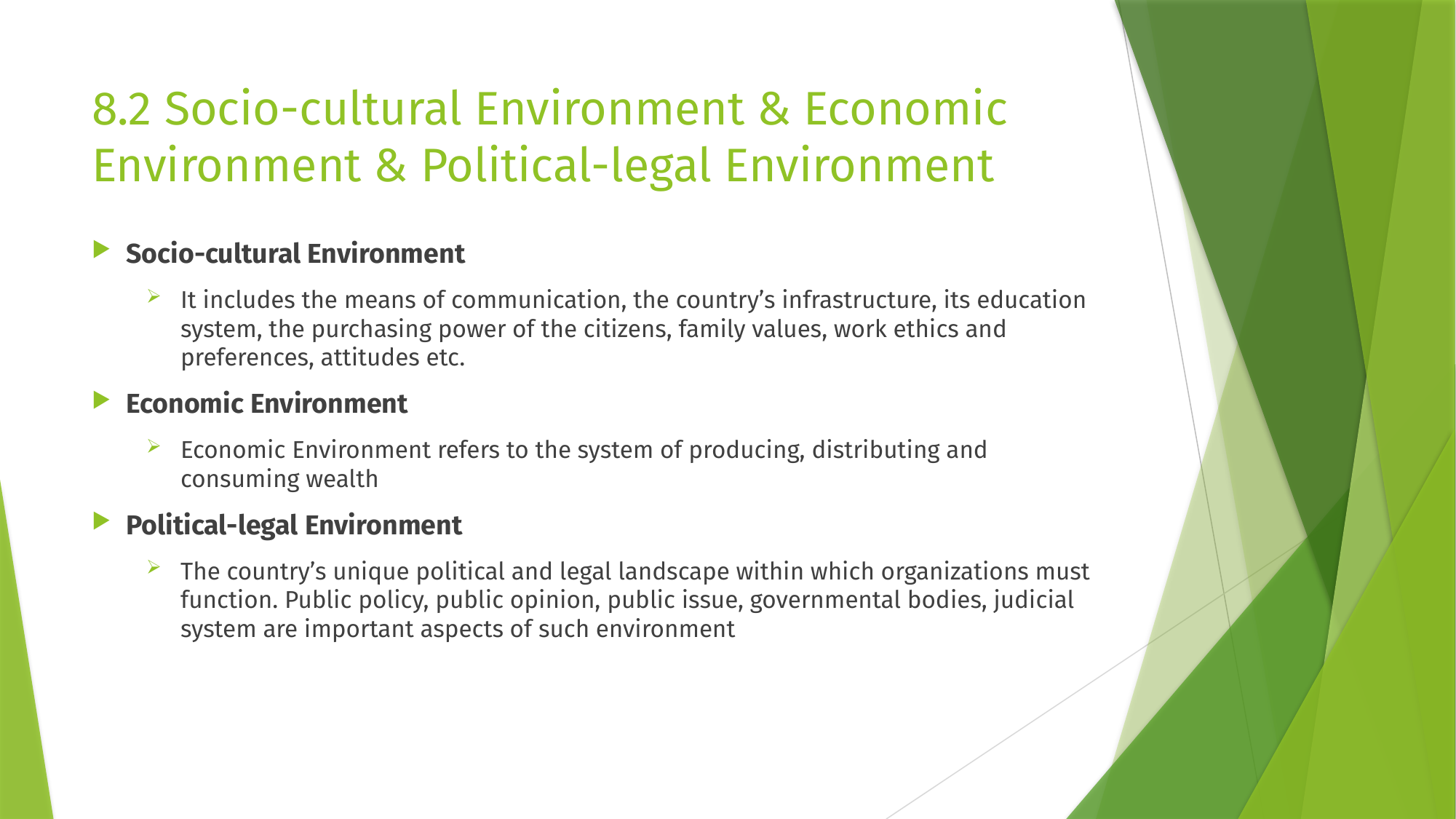

# 8.2 Socio-cultural Environment & Economic Environment & Political-legal Environment
Socio-cultural Environment
It includes the means of communication, the country’s infrastructure, its education system, the purchasing power of the citizens, family values, work ethics and preferences, attitudes etc.
Economic Environment
Economic Environment refers to the system of producing, distributing and consuming wealth
Political-legal Environment
The country’s unique political and legal landscape within which organizations must function. Public policy, public opinion, public issue, governmental bodies, judicial system are important aspects of such environment